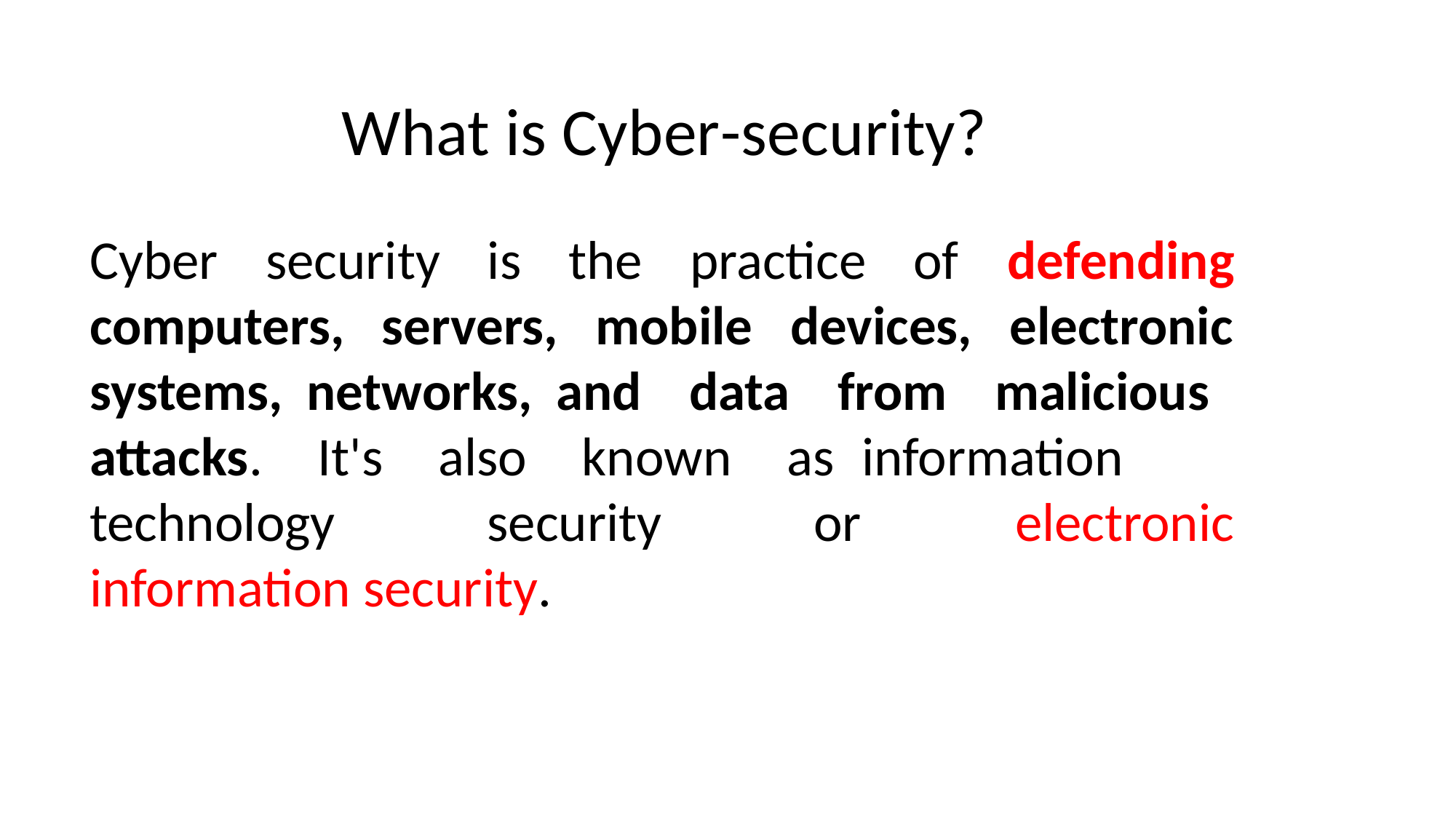

# What is Cyber-security?
Cyber security is the practice of defending computers, servers, mobile devices, electronic systems, networks, and  data  from  malicious  attacks.  It's  also  known  as information     technology     security     or     electronic information security.